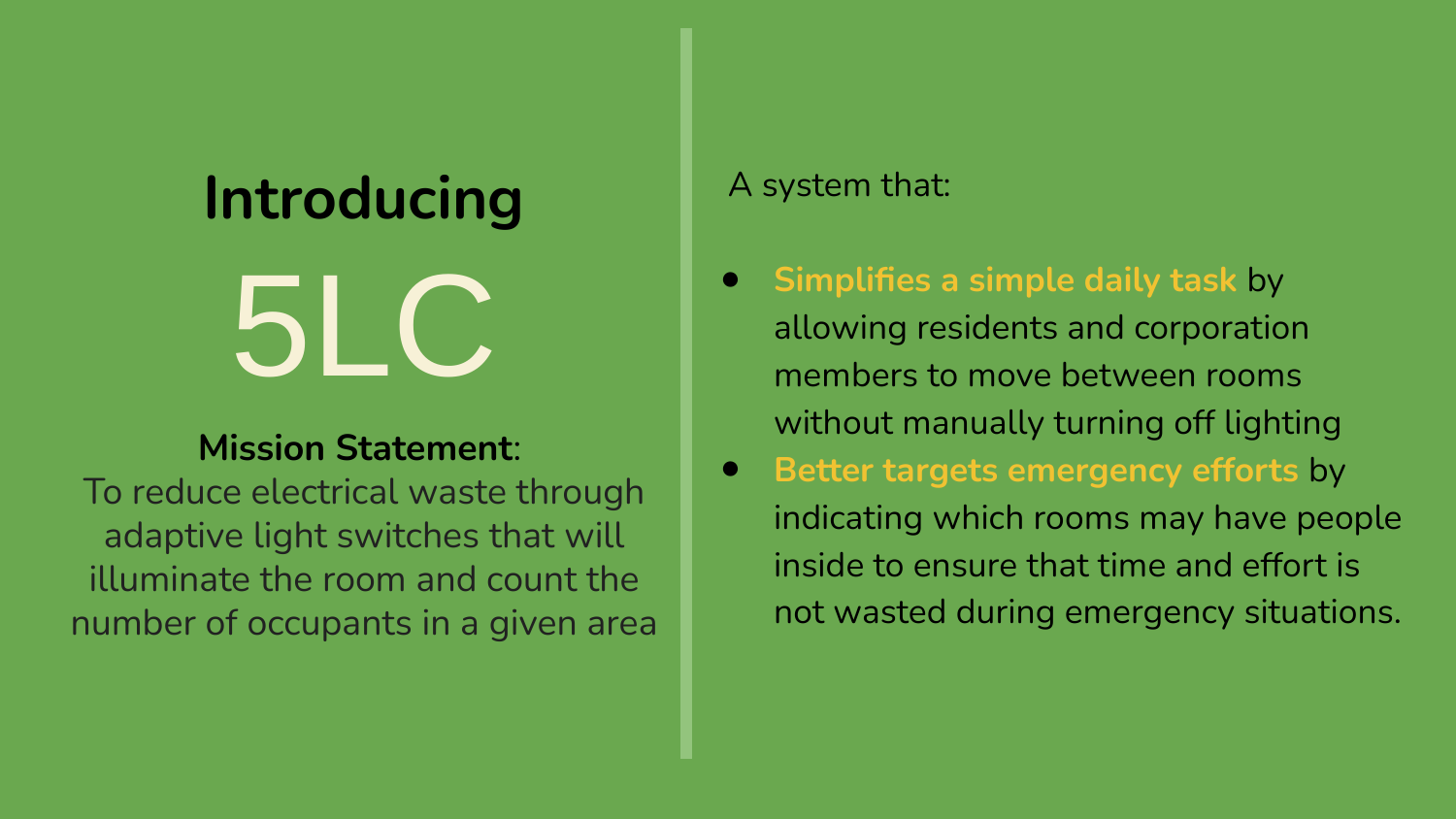

A system that:

Simplifies a simple daily task by allowing residents and corporation members to move between rooms without manually turning off lighting
Better targets emergency efforts by indicating which rooms may have people inside to ensure that time and effort is not wasted during emergency situations.
# Introducing
5LC
Mission Statement:
To reduce electrical waste through adaptive light switches that will illuminate the room and count the number of occupants in a given area